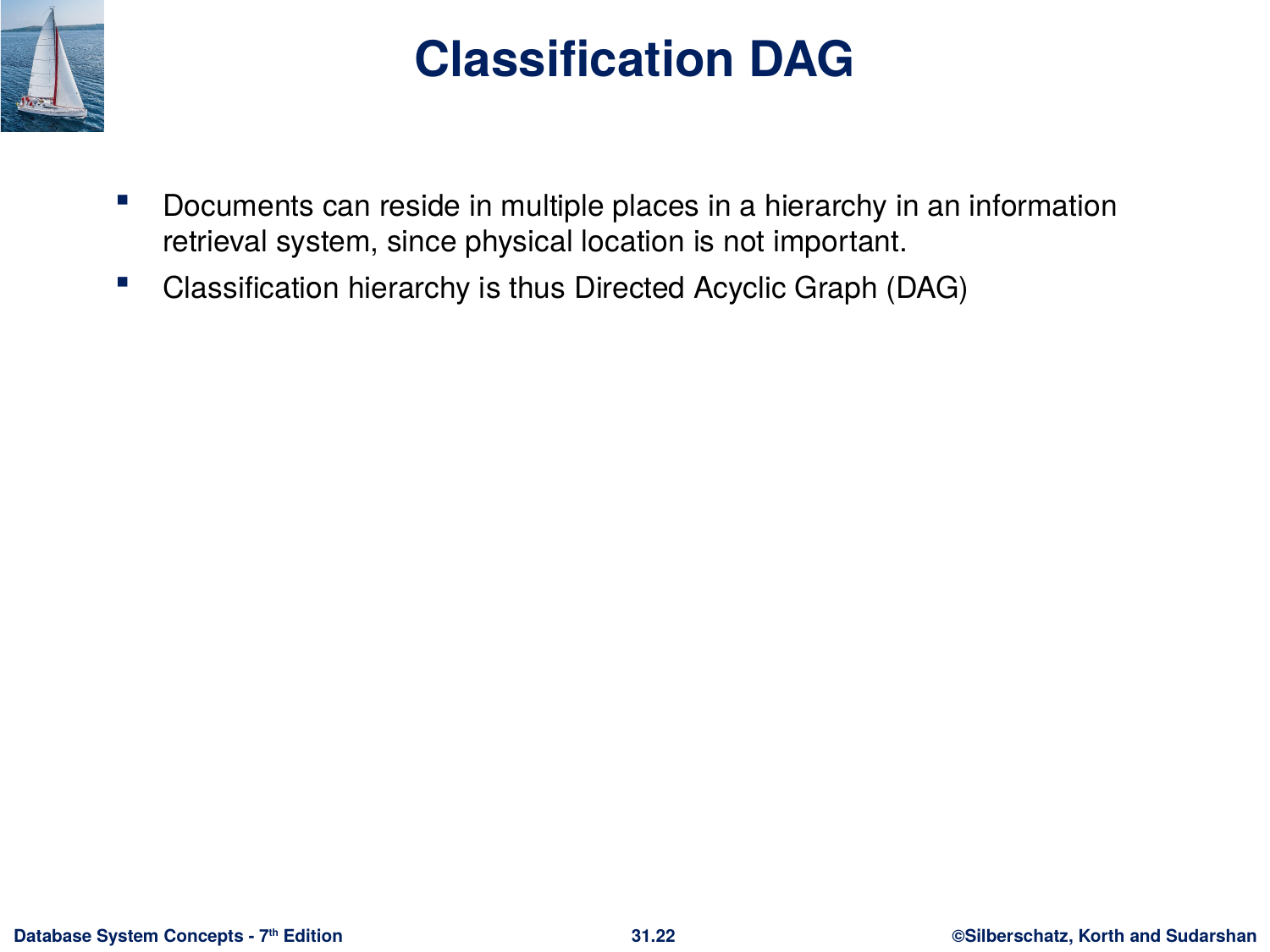

# Classification DAG
Documents can reside in multiple places in a hierarchy in an information retrieval system, since physical location is not important.
Classification hierarchy is thus Directed Acyclic Graph (DAG)